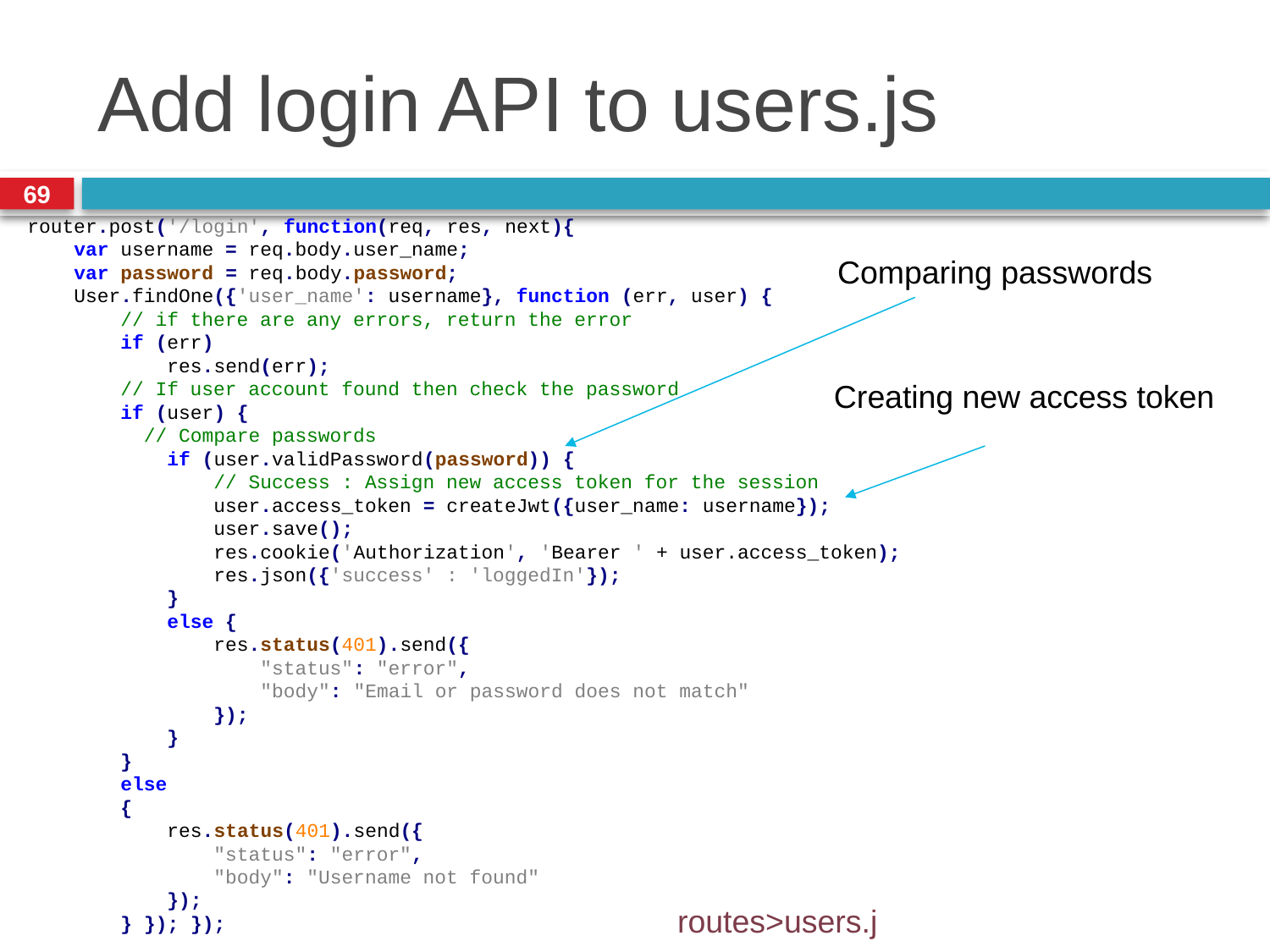

# Add login API to users.js
69
router.post('/login', function(req, res, next){
    var username = req.body.user_name;
    var password = req.body.password;
    User.findOne({'user_name': username}, function (err, user) {
        // if there are any errors, return the error
        if (err)
            res.send(err);
        // If user account found then check the password
        if (user) {
          // Compare passwords
            if (user.validPassword(password)) {
                // Success : Assign new access token for the session
                user.access_token = createJwt({user_name: username});
                user.save();
                res.cookie('Authorization', 'Bearer ' + user.access_token);
                res.json({'success' : 'loggedIn'});
            }
            else {
                res.status(401).send({
                    "status": "error",
                    "body": "Email or password does not match"
                });
            }
        }
        else
        {
            res.status(401).send({
                "status": "error",
                "body": "Username not found"
            });
        } }); });
Comparing passwords
Creating new access token
routes>users.js